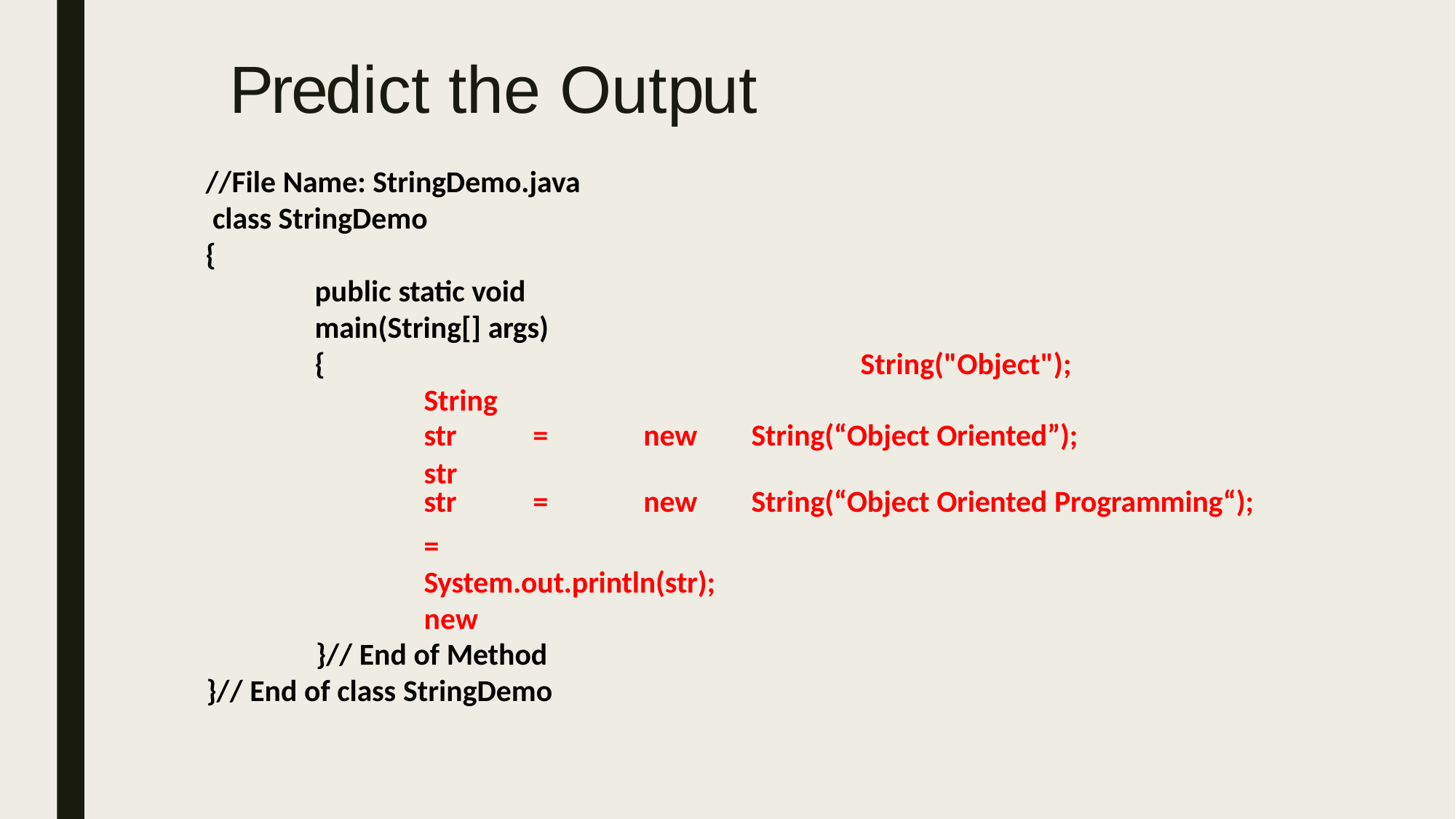

# Predict the Output
//File Name: StringDemo.java  class StringDemo
{
public static void main(String[] args)
{
String	str	=	new
String("Object");
| str | = | new | String(“Object Oriented”); |
| --- | --- | --- | --- |
| str | = | new | String(“Object Oriented Programming“); |
System.out.println(str);

}// End of Method
}// End of class StringDemo